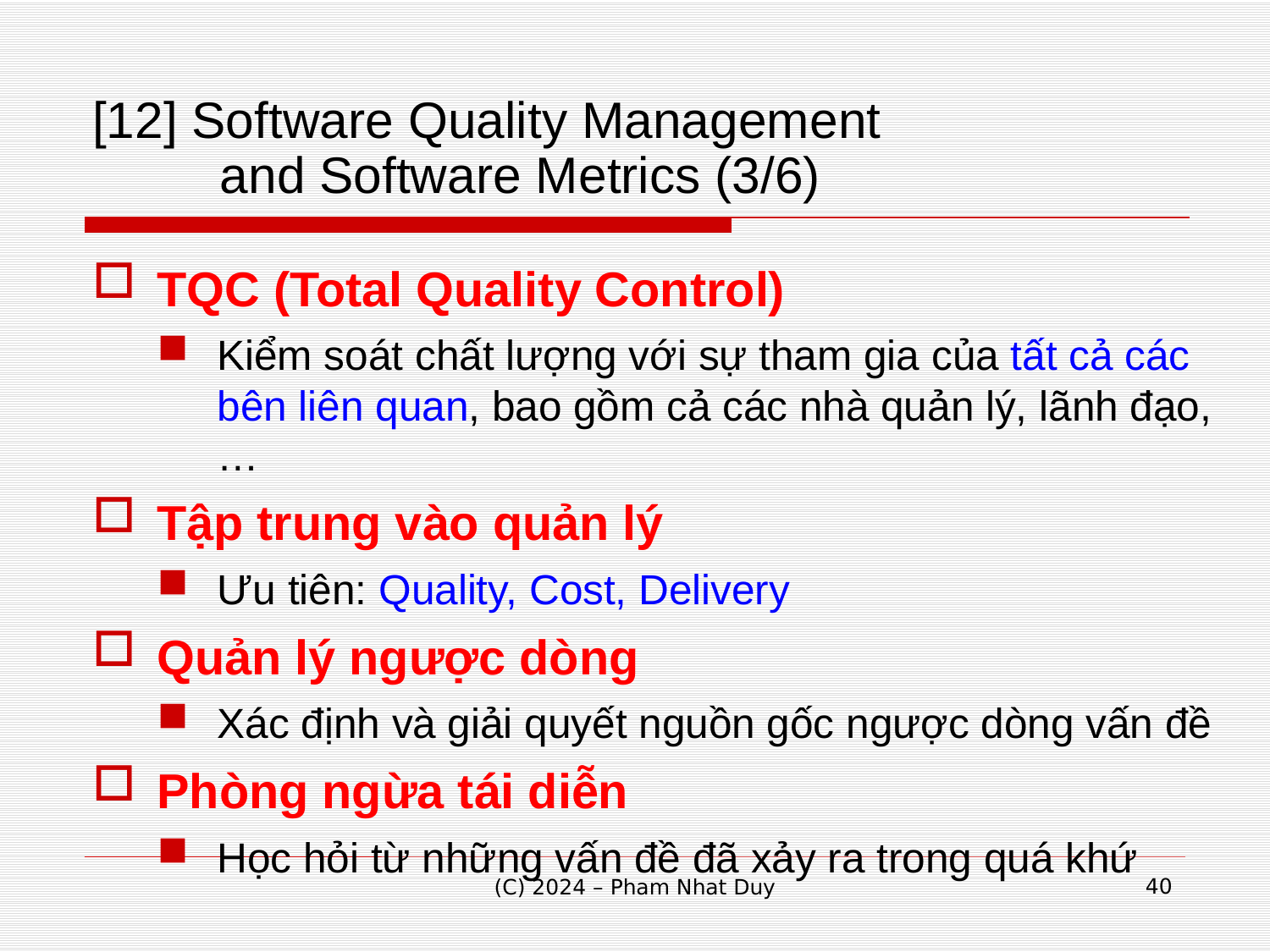

# [12] Software Quality Management and Software Metrics (3/6)
TQC (Total Quality Control)
Kiểm soát chất lượng với sự tham gia của tất cả các bên liên quan, bao gồm cả các nhà quản lý, lãnh đạo, …
Tập trung vào quản lý
Ưu tiên: Quality, Cost, Delivery
Quản lý ngược dòng
Xác định và giải quyết nguồn gốc ngược dòng vấn đề
Phòng ngừa tái diễn
Học hỏi từ những vấn đề đã xảy ra trong quá khứ
40
(C) 2024 – Pham Nhat Duy